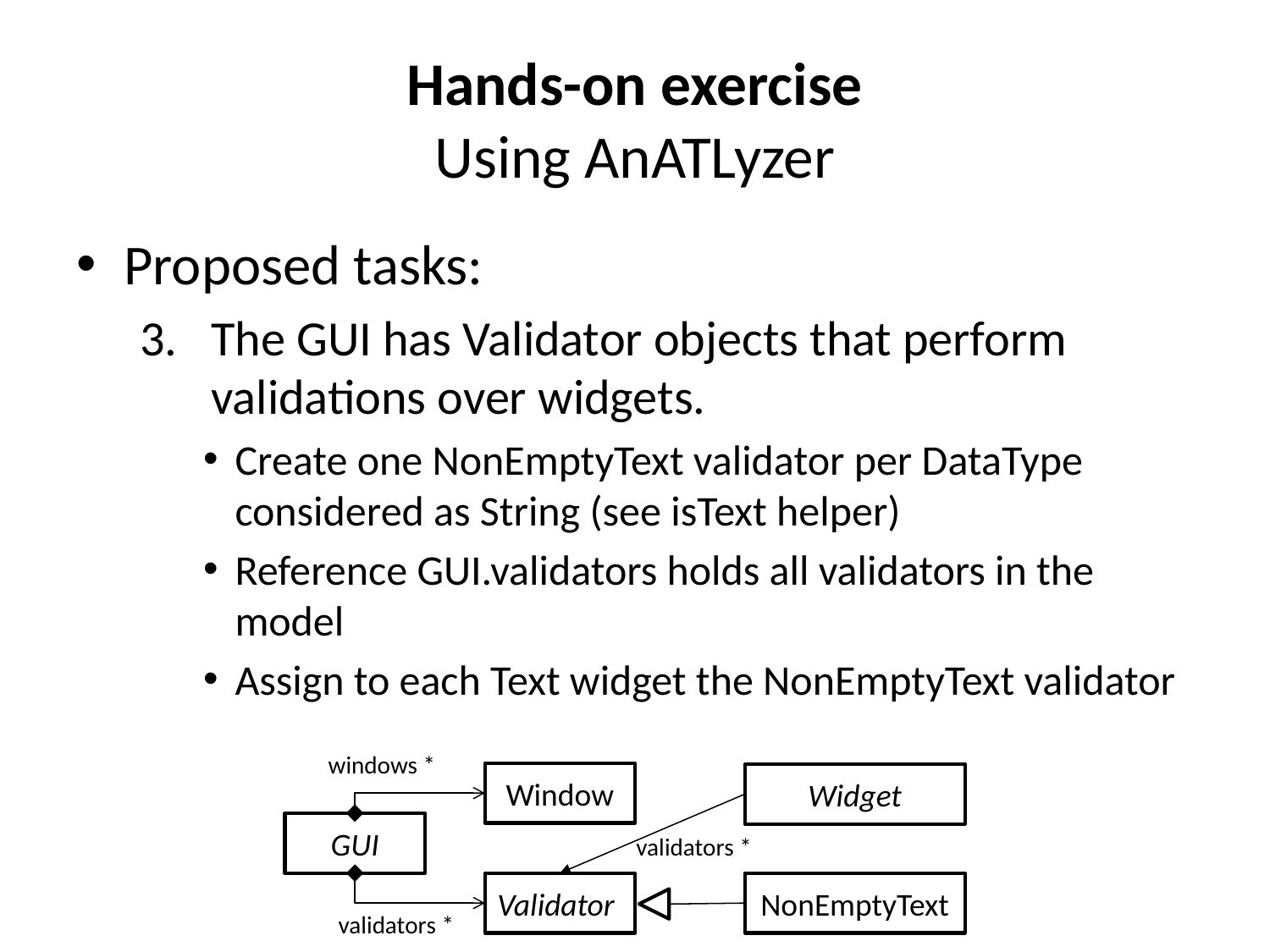

# Hands-on exercise Using AnATLyzer
Proposed tasks:
The GUI has Validator objects that perform validations over widgets.
Create one NonEmptyText validator per DataType considered as String (see isText helper)
Reference GUI.validators holds all validators in the model
Assign to each Text widget the NonEmptyText validator

windows *
Window
Widget
GUI
validators *
Validator
NonEmptyText

validators *